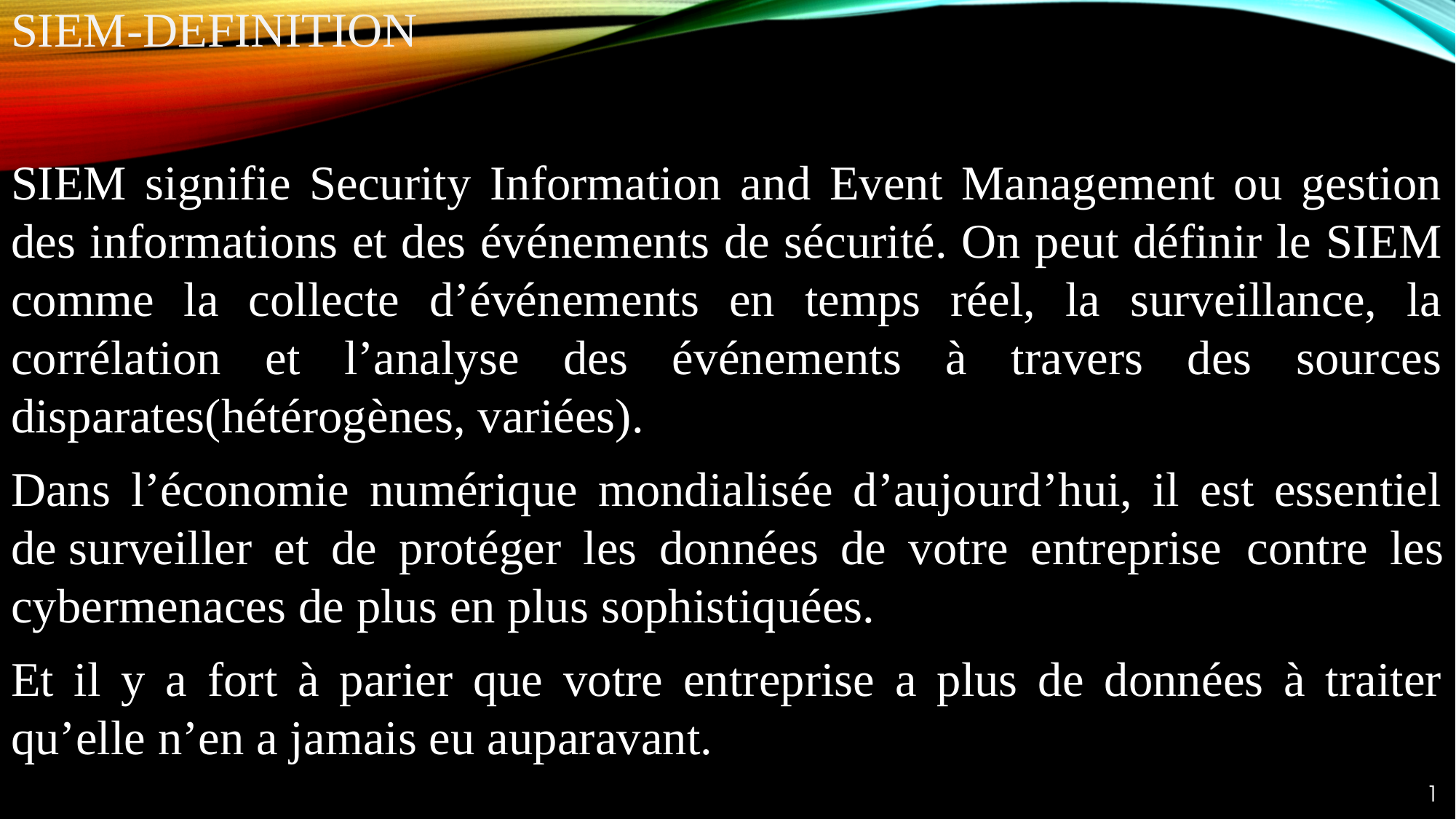

# Siem-definition
SIEM signifie Security Information and Event Management ou gestion des informations et des événements de sécurité. On peut définir le SIEM comme la collecte d’événements en temps réel, la surveillance, la corrélation et l’analyse des événements à travers des sources disparates(hétérogènes, variées).
Dans l’économie numérique mondialisée d’aujourd’hui, il est essentiel de surveiller et de protéger les données de votre entreprise contre les cybermenaces de plus en plus sophistiquées.
Et il y a fort à parier que votre entreprise a plus de données à traiter qu’elle n’en a jamais eu auparavant.
1